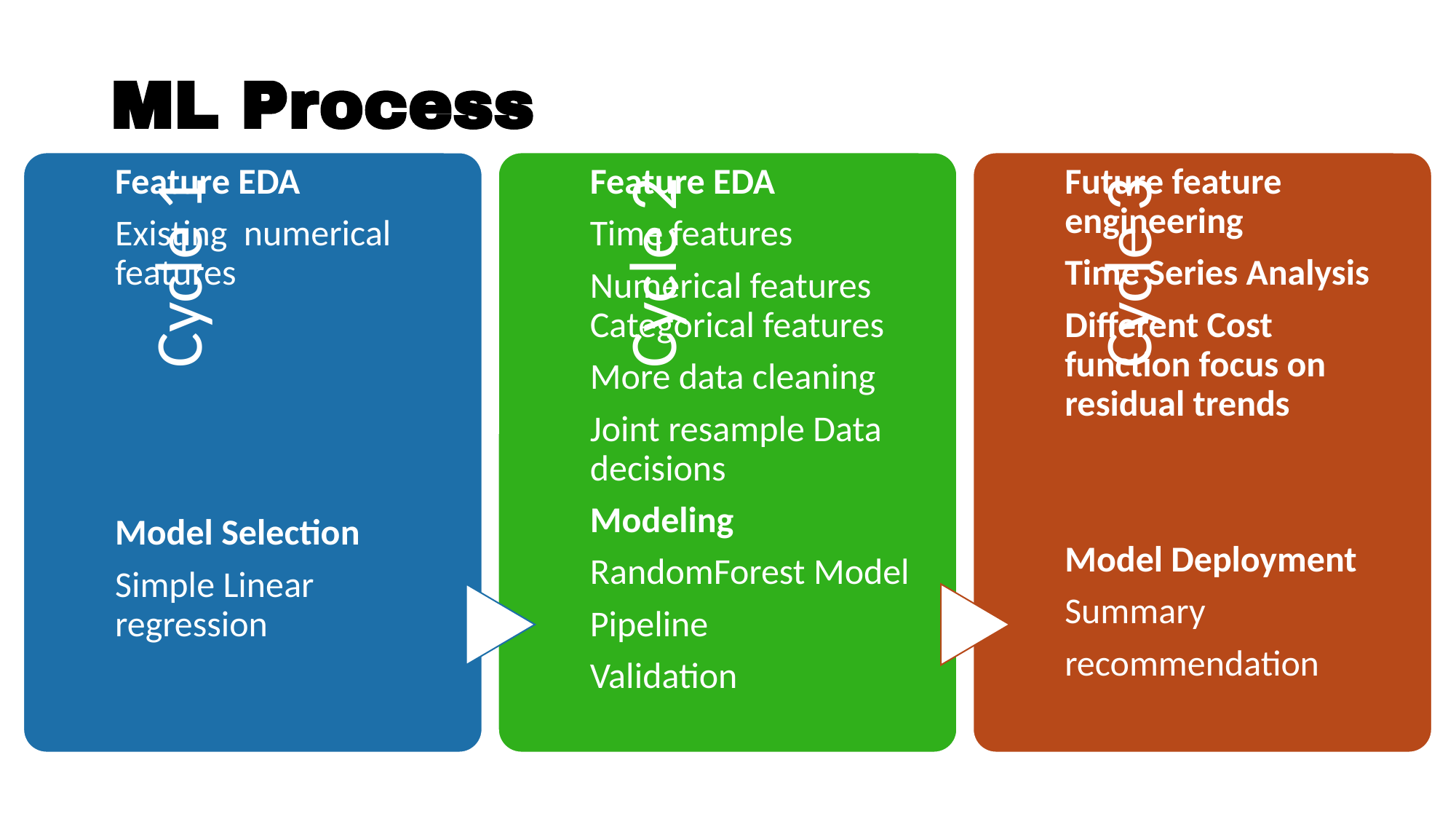

# ML Process
Cycle 1
Feature EDA
Existing  numerical features

Model Selection
Simple Linear regression

Cycle 2
Feature EDA
Time features
Numerical features Categorical features
More data cleaning
Joint resample Data decisions
Modeling
RandomForest Model
Pipeline
Validation

Cycle 3
Future feature engineering
Time Series Analysis
Different Cost function focus on residual trends

Model Deployment
Summary
recommendation